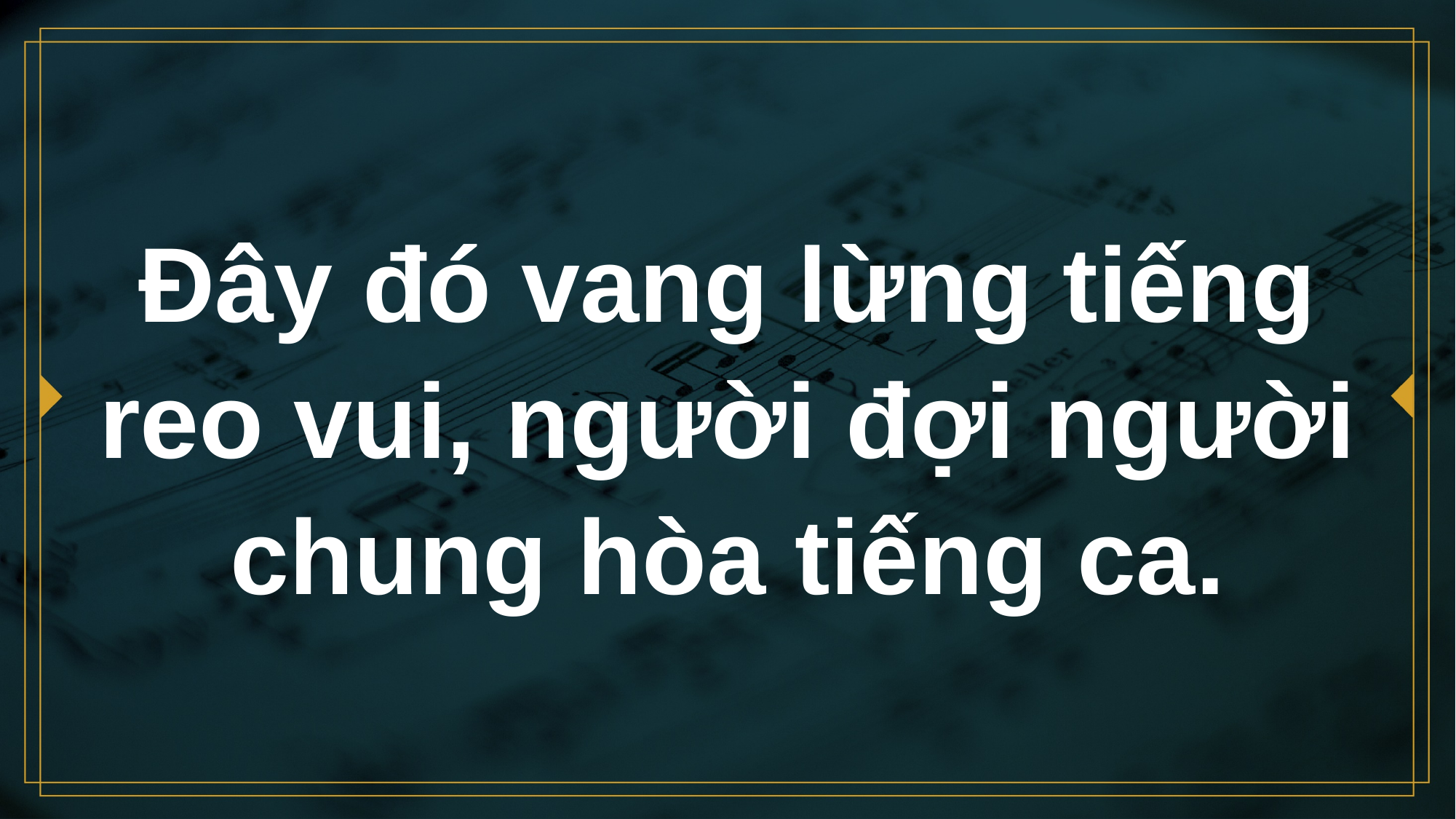

# Đây đó vang lừng tiếng reo vui, người đợi người chung hòa tiếng ca.